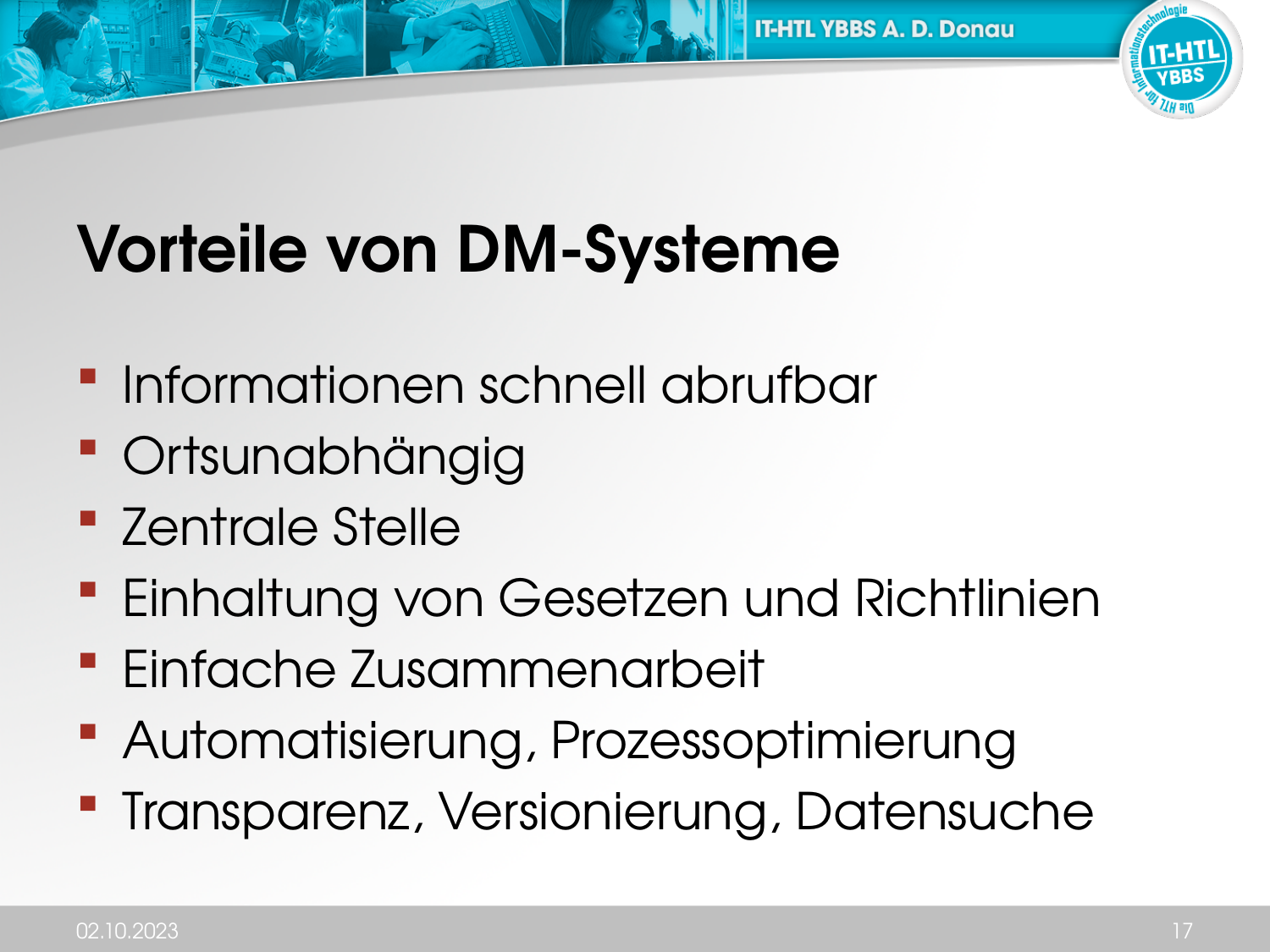

# Vorteile von DM-Systeme
Informationen schnell abrufbar
Ortsunabhängig
Zentrale Stelle
Einhaltung von Gesetzen und Richtlinien
Einfache Zusammenarbeit
Automatisierung, Prozessoptimierung
Transparenz, Versionierung, Datensuche
02.10.2023

17